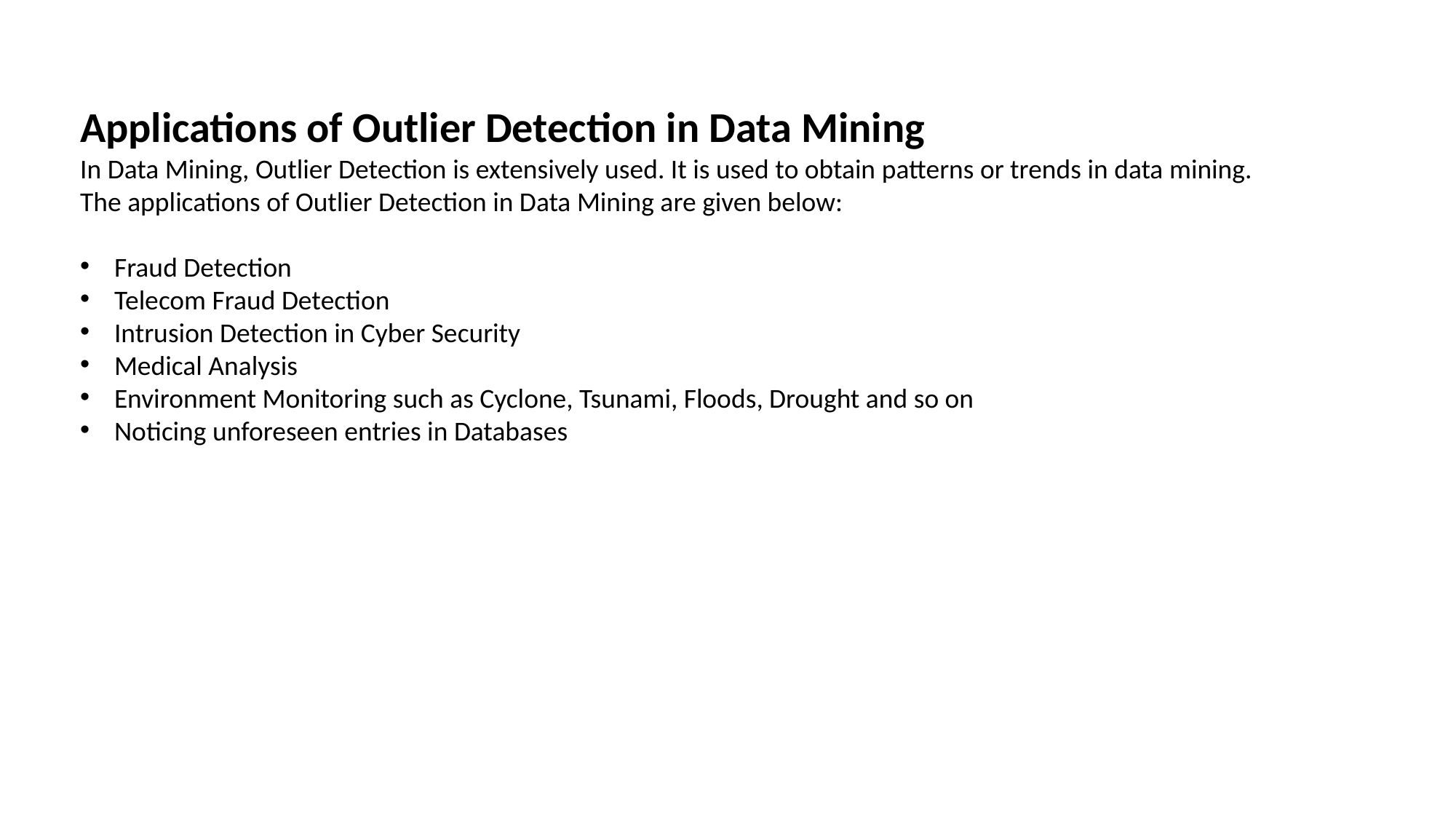

Applications of Outlier Detection in Data Mining
In Data Mining, Outlier Detection is extensively used. It is used to obtain patterns or trends in data mining. The applications of Outlier Detection in Data Mining are given below:

Fraud Detection
Telecom Fraud Detection
Intrusion Detection in Cyber Security
Medical Analysis
Environment Monitoring such as Cyclone, Tsunami, Floods, Drought and so on
Noticing unforeseen entries in Databases